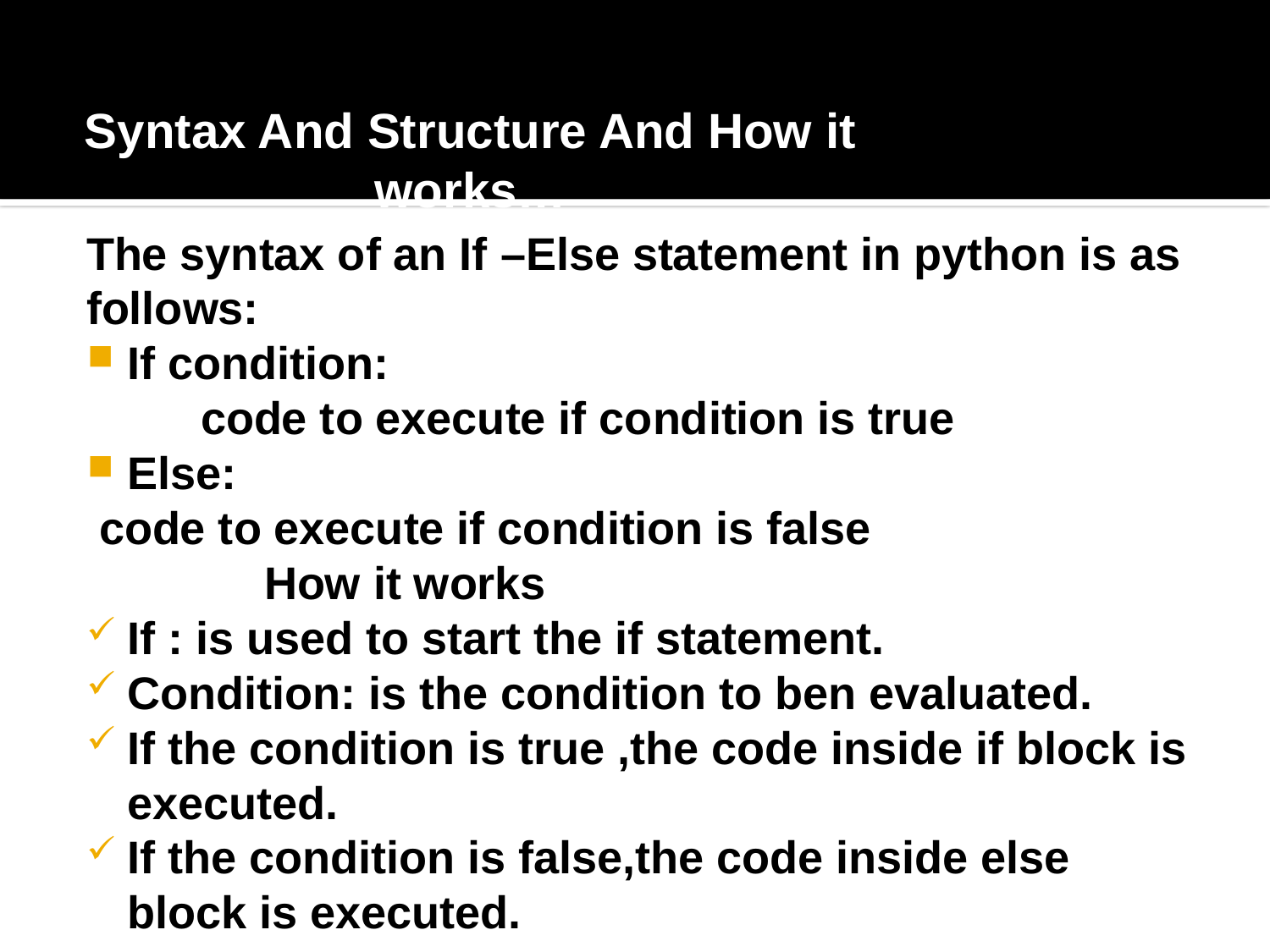

# Syntax And Structure And How it works…
The syntax of an If –Else statement in python is as follows:
If condition:
         code to execute if condition is true
Else:
 code to execute if condition is false
              How it works
If : is used to start the if statement.
Condition: is the condition to ben evaluated.
If the condition is true ,the code inside if block is executed.
If the condition is false,the code inside else block is executed.